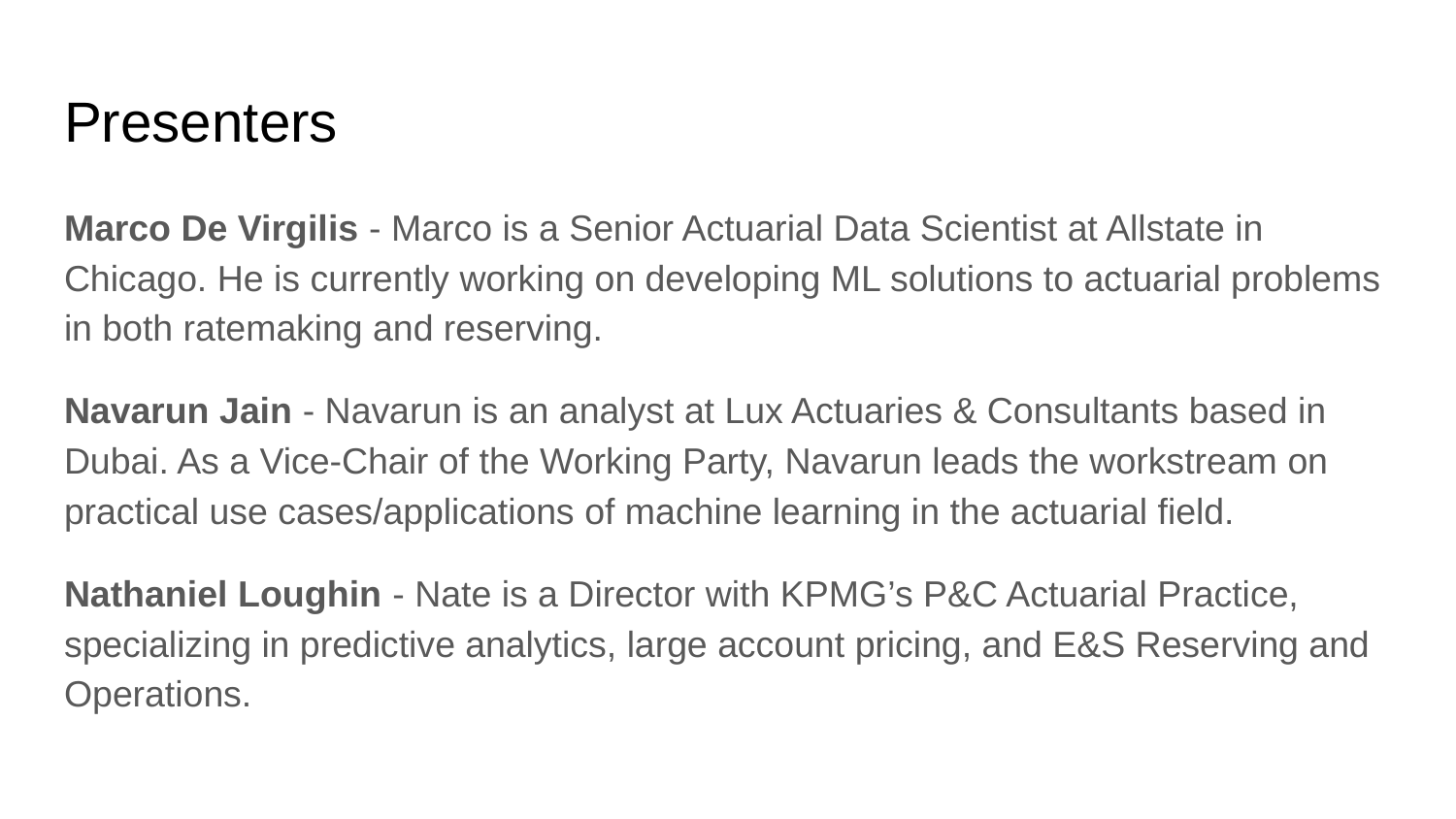

# Presenters
Marco De Virgilis - Marco is a Senior Actuarial Data Scientist at Allstate in Chicago. He is currently working on developing ML solutions to actuarial problems in both ratemaking and reserving.
Navarun Jain - Navarun is an analyst at Lux Actuaries & Consultants based in Dubai. As a Vice-Chair of the Working Party, Navarun leads the workstream on practical use cases/applications of machine learning in the actuarial field.
Nathaniel Loughin - Nate is a Director with KPMG’s P&C Actuarial Practice, specializing in predictive analytics, large account pricing, and E&S Reserving and Operations.